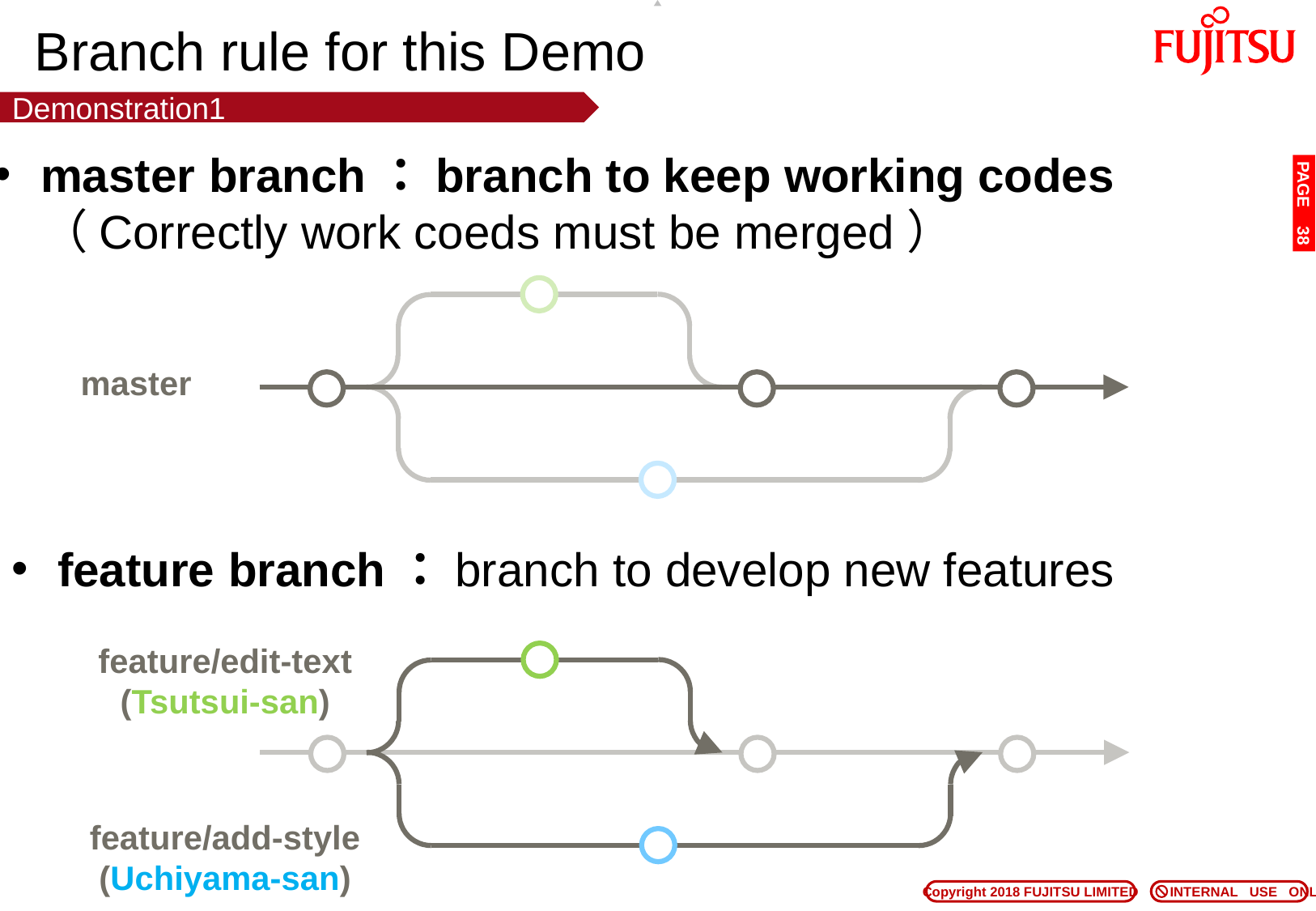

# Branch rule for this Demo
Demonstration1
master branch：branch to keep working codes
（Correctly work coeds must be merged）
PAGE    38

master

feature branch：branch to develop new features
feature/edit-text
(Tsutsui-san)

feature/add-style
(Uchiyama-san)